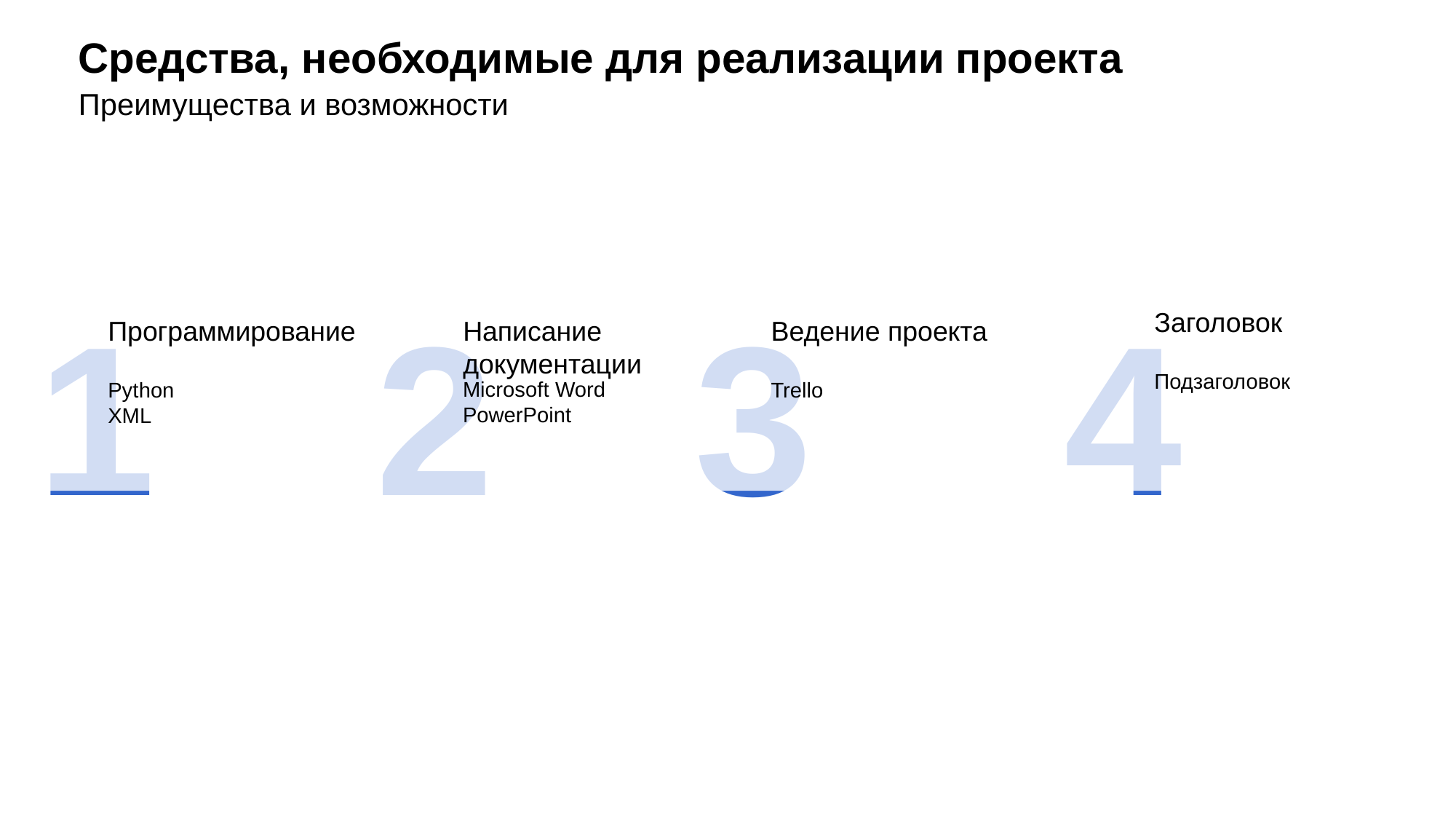

# Средства, необходимые для реализации проекта

6
Преимущества и возможности
1

2

3

4

Заголовок
Подзаголовок
Написание документации
Microsoft Word
PowerPoint
Программирование
Python
XML
Ведение проекта
Trello